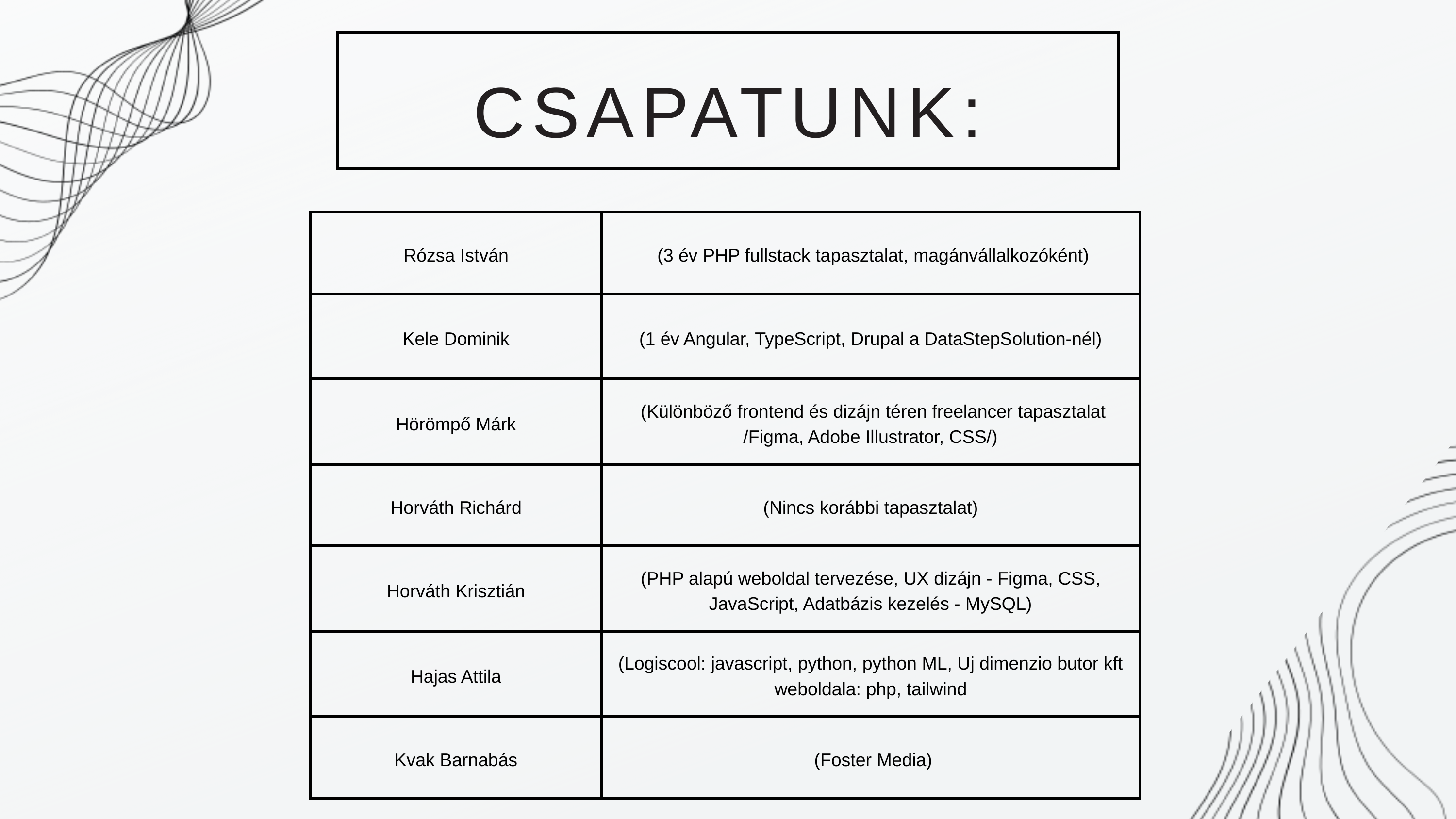

CSAPATUNK:
| Rózsa István | (3 év PHP fullstack tapasztalat, magánvállalkozóként) |
| --- | --- |
| Kele Dominik | (1 év Angular, TypeScript, Drupal a DataStepSolution-nél) |
| Hörömpő Márk | (Különböző frontend és dizájn téren freelancer tapasztalat /Figma, Adobe Illustrator, CSS/) |
| Horváth Richárd | (Nincs korábbi tapasztalat) |
| Horváth Krisztián | (PHP alapú weboldal tervezése, UX dizájn - Figma, CSS, JavaScript, Adatbázis kezelés - MySQL) |
| Hajas Attila | (Logiscool: javascript, python, python ML, Uj dimenzio butor kft weboldala: php, tailwind |
| Kvak Barnabás | (Foster Media) |